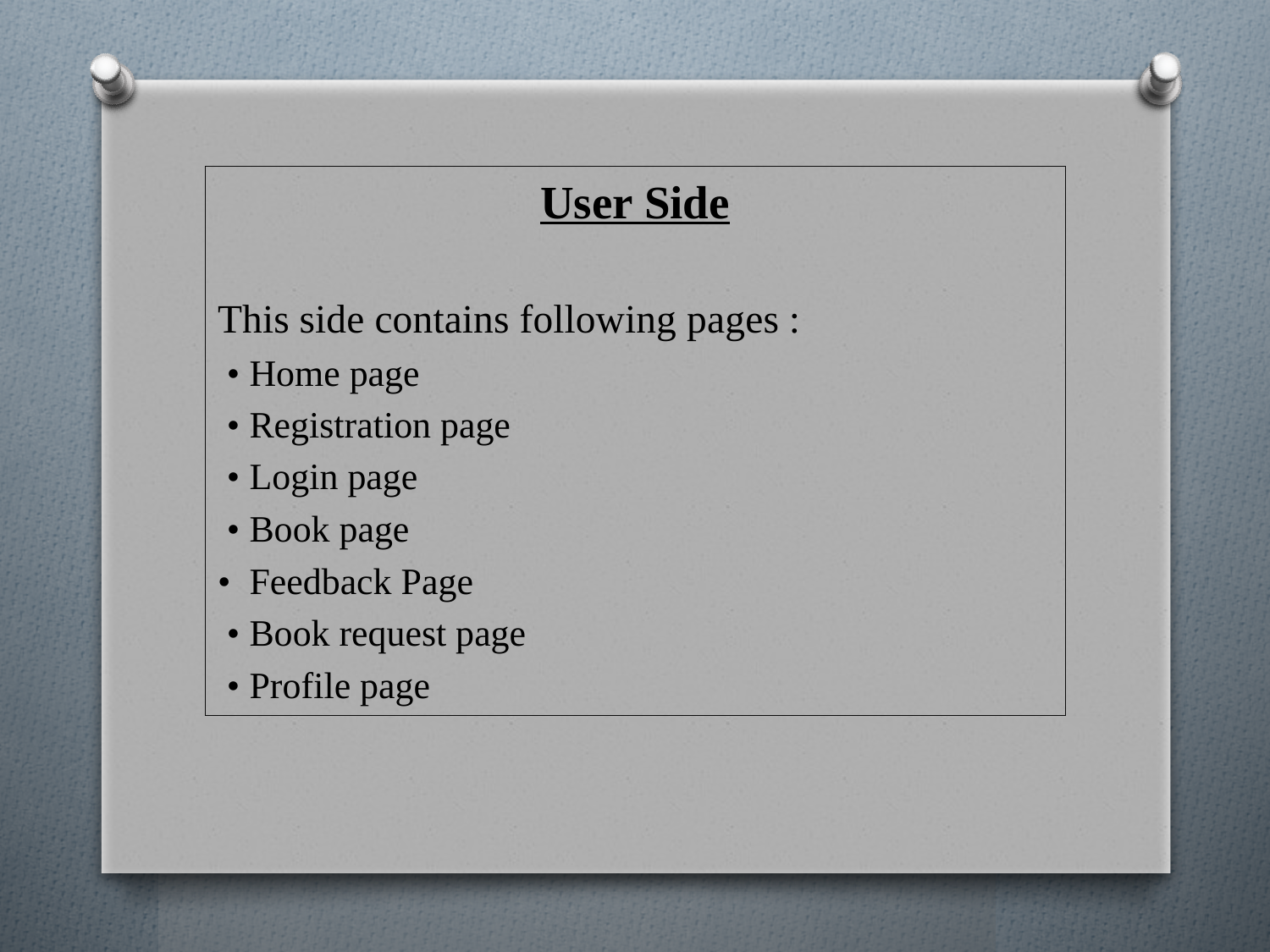

User Side

This side contains following pages :
 • Home page
 • Registration page
 • Login page
 • Book page
•  Feedback Page
 • Book request page
 • Profile page